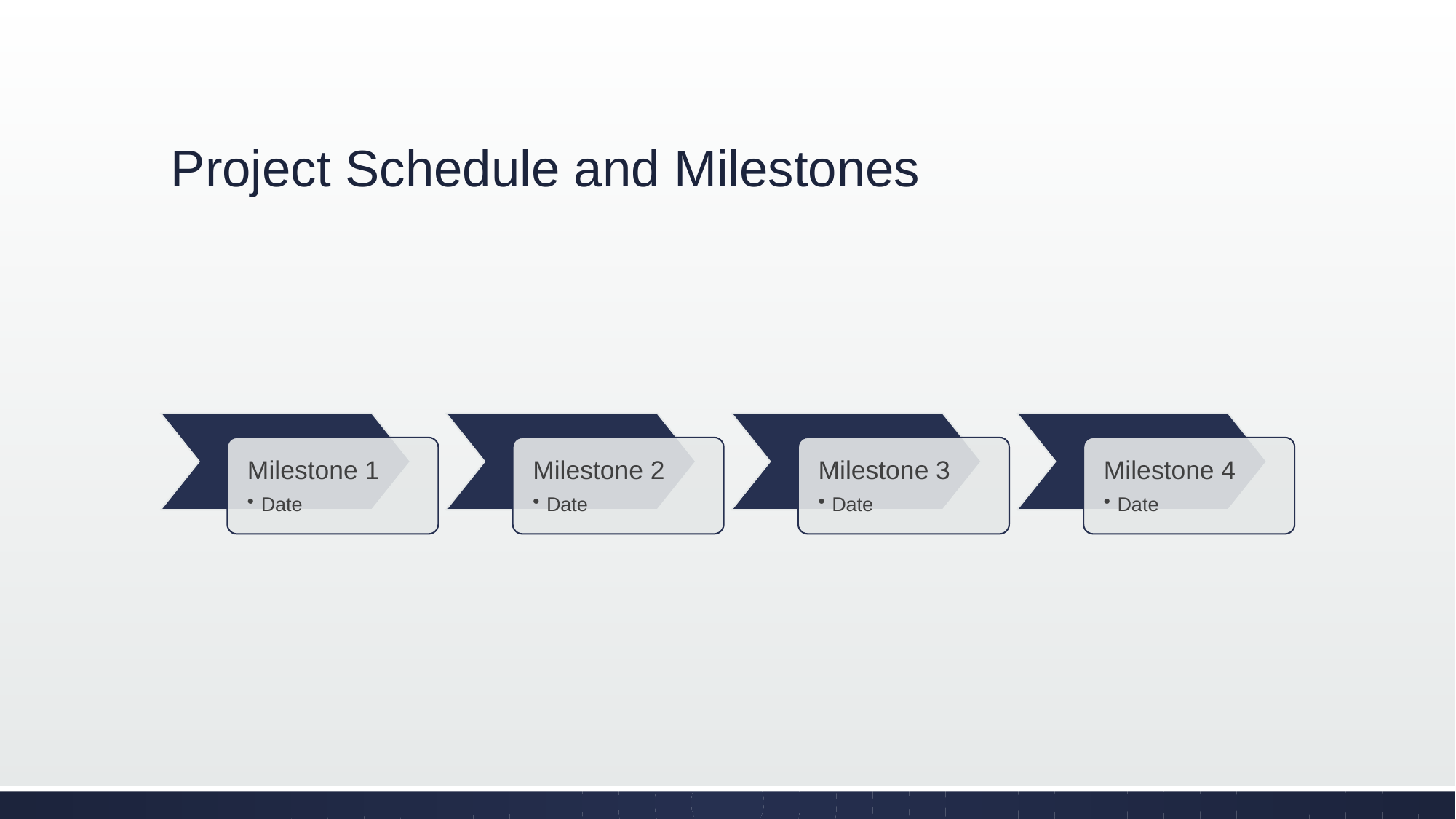

# Project Schedule and Milestones
Milestone 1
Date
Milestone 2
Date
Milestone 3
Date
Milestone 4
Date